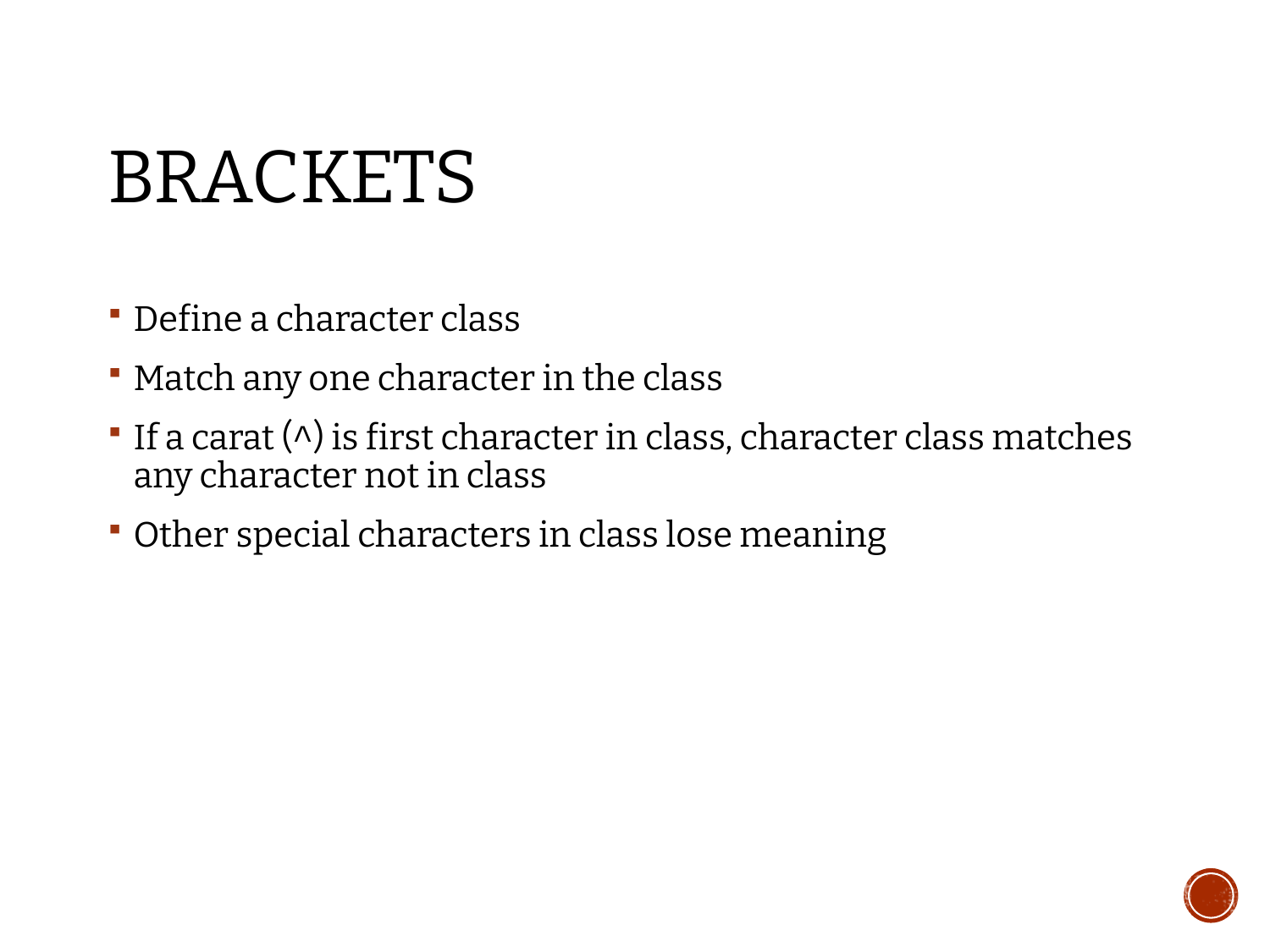

# Brackets
Define a character class
Match any one character in the class
If a carat (^) is first character in class, character class matches any character not in class
Other special characters in class lose meaning